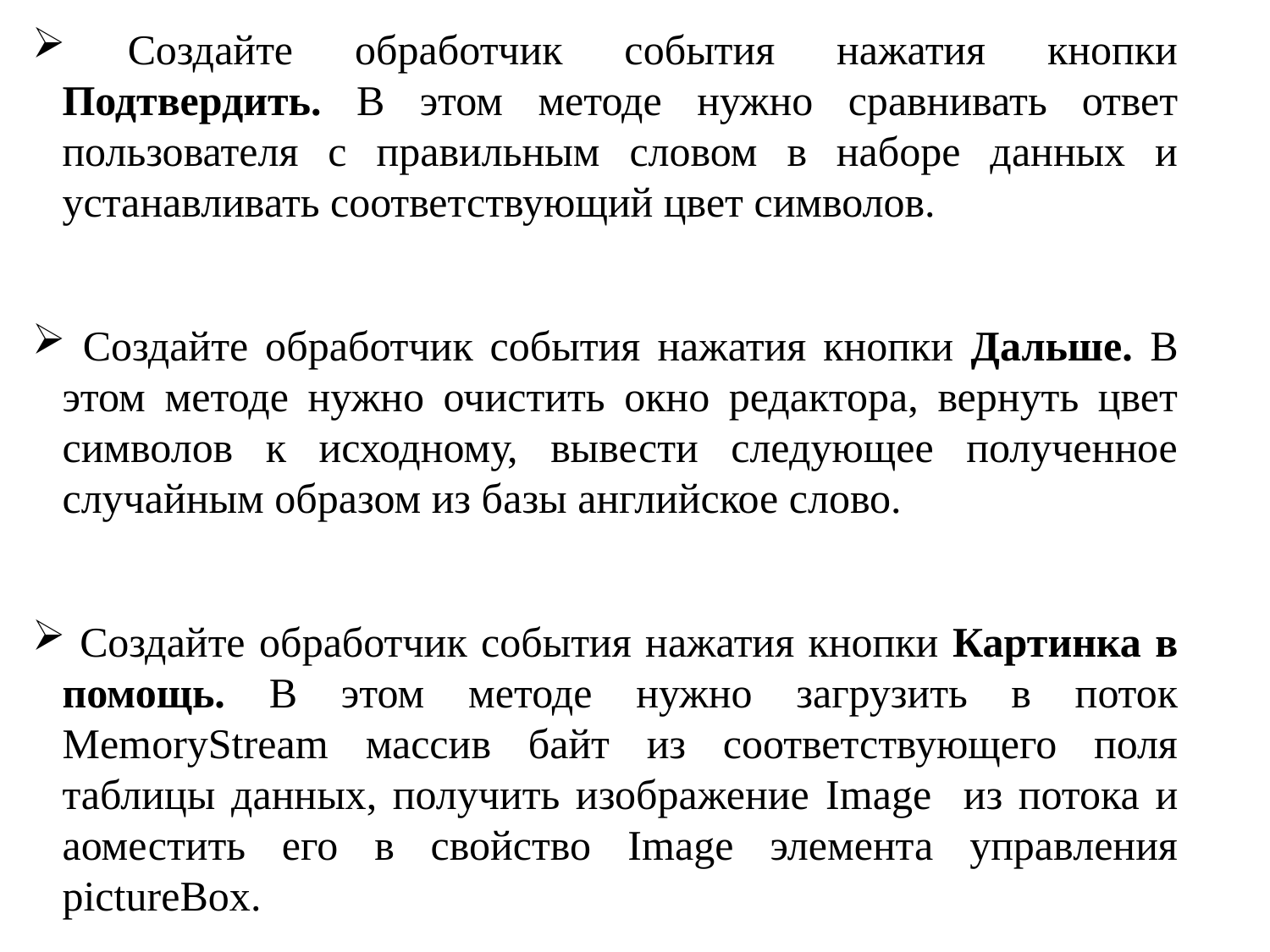

Создайте обработчик события нажатия кнопки Подтвердить. В этом методе нужно сравнивать ответ пользователя с правильным словом в наборе данных и устанавливать соответствующий цвет символов.

 Создайте обработчик события нажатия кнопки Дальше. В этом методе нужно очистить окно редактора, вернуть цвет символов к исходному, вывести следующее полученное случайным образом из базы английское слово.

 Создайте обработчик события нажатия кнопки Картинка в помощь. В этом методе нужно загрузить в поток MemoryStream массив байт из соответствующего поля таблицы данных, получить изображение Image  из потока и аоместить его в свойство Image элемента управления pictureBox.